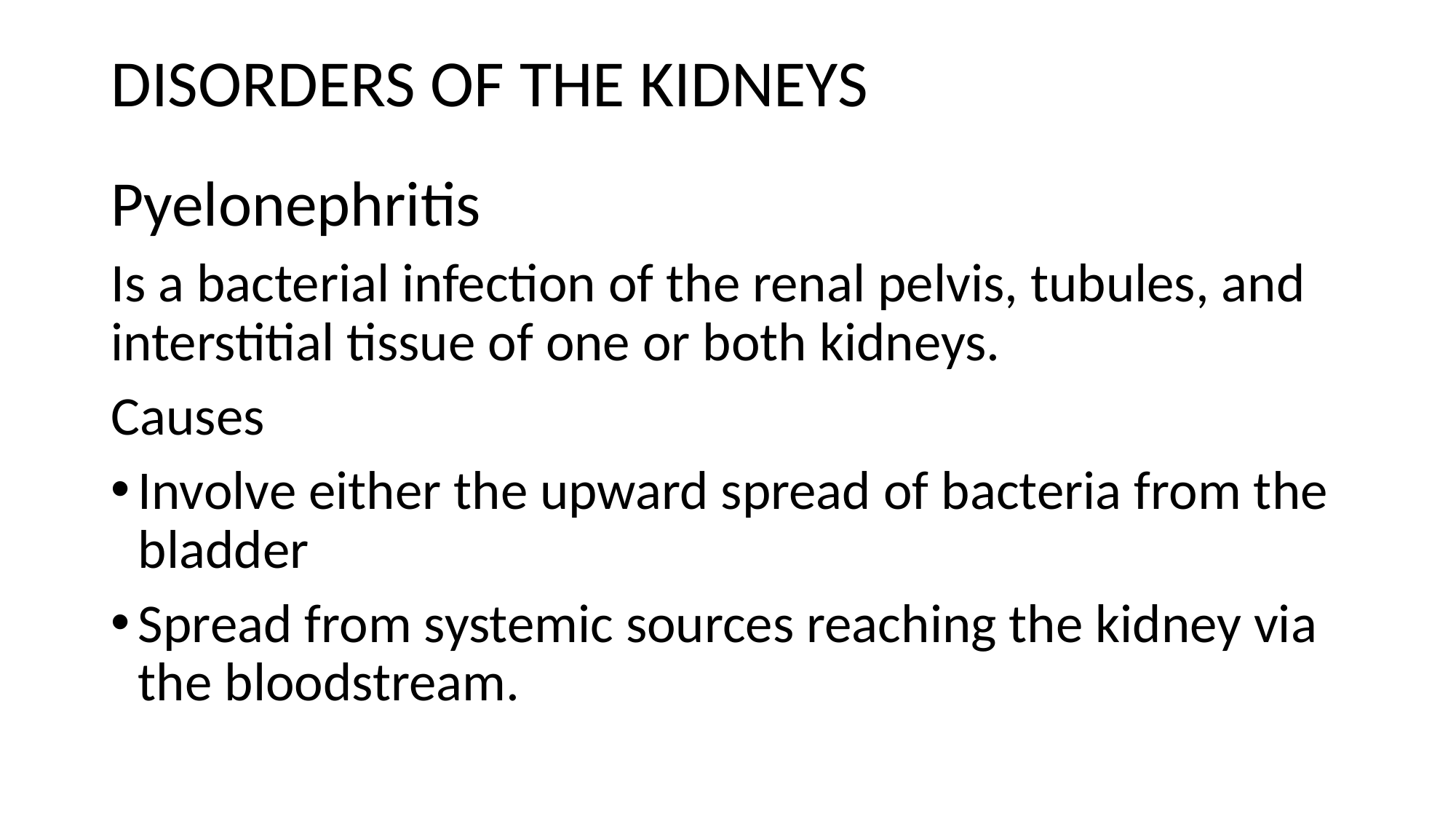

# DISORDERS OF THE KIDNEYS
Pyelonephritis
Is a bacterial infection of the renal pelvis, tubules, and interstitial tissue of one or both kidneys.
Causes
Involve either the upward spread of bacteria from the bladder
Spread from systemic sources reaching the kidney via the bloodstream.